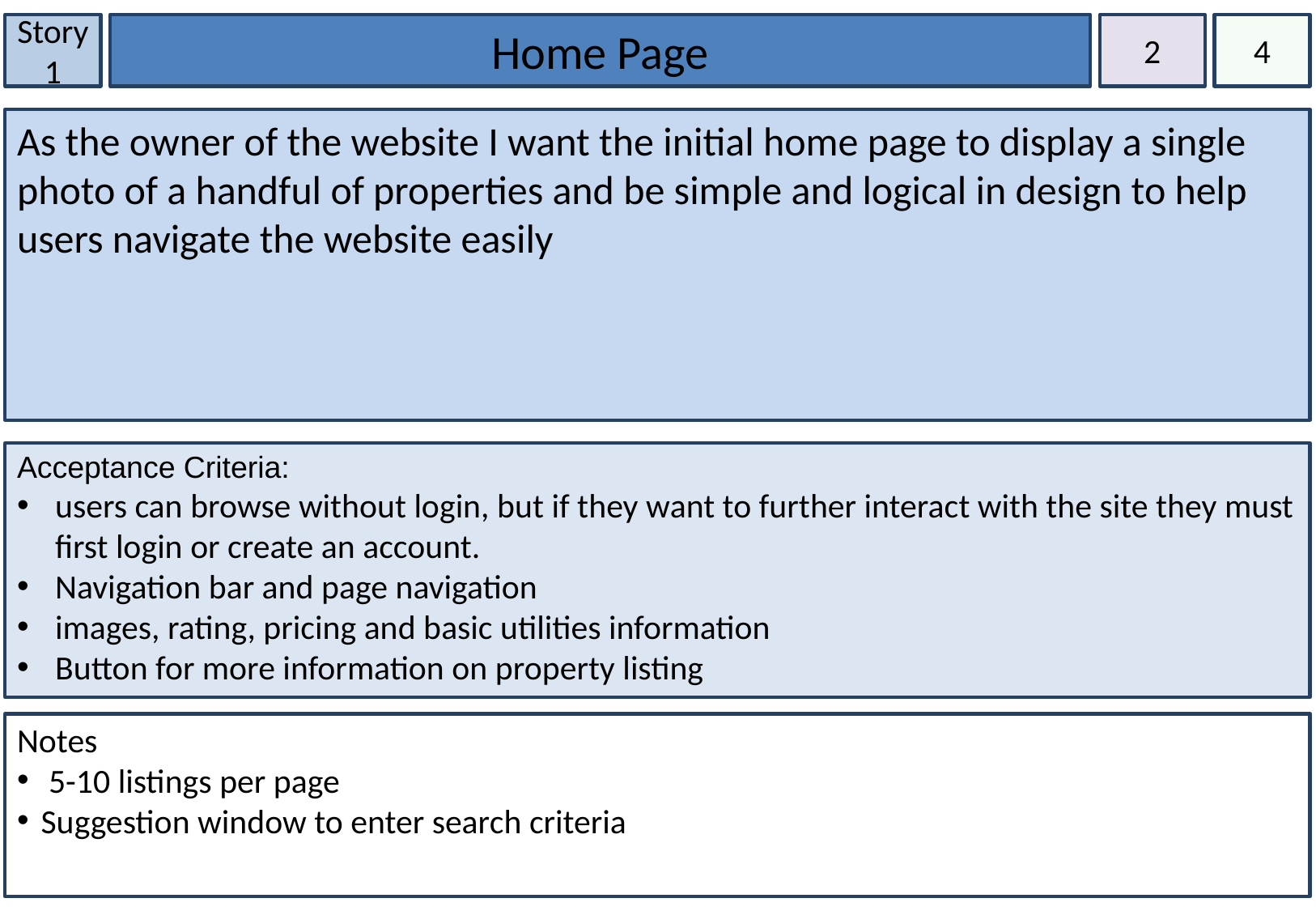

Story 1
Home Page
2
4
As the owner of the website I want the initial home page to display a single photo of a handful of properties and be simple and logical in design to help users navigate the website easily
Acceptance Criteria:
users can browse without login, but if they want to further interact with the site they must first login or create an account.
Navigation bar and page navigation
images, rating, pricing and basic utilities information
Button for more information on property listing
Notes
 5-10 listings per page
Suggestion window to enter search criteria